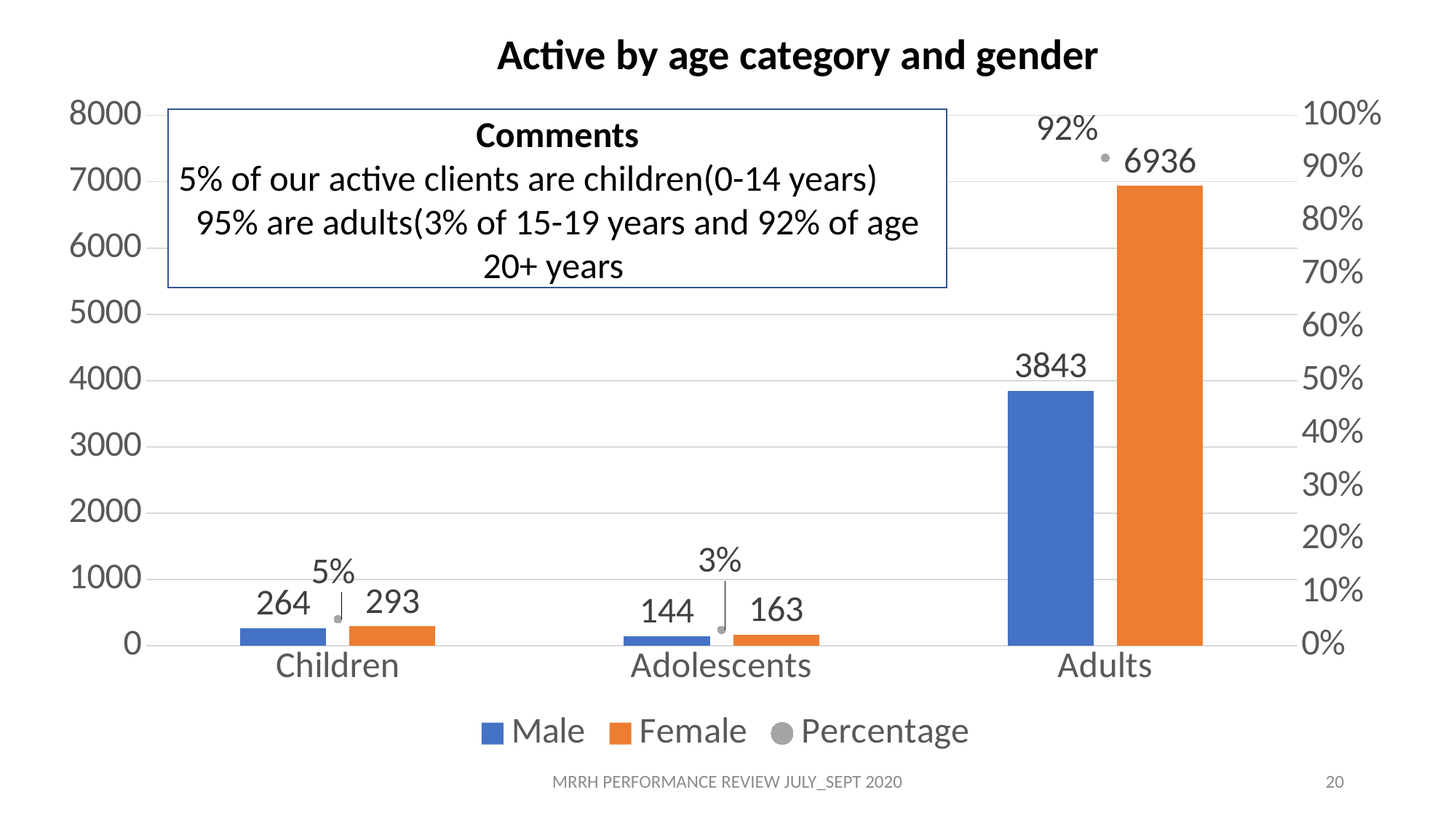

Active by age category and gender

### Chart

| Category | Male | Female | Percentage |
|---|---|---|---|
| Children | 264.0 | 293.0 | 0.05 |
| Adolescents | 144.0 | 163.0 | 0.03 |
| Adults | 3843.0 | 6936.0 | 0.92 |
Comments
5% of our active clients are children(0-14 years)
95% are adults(3% of 15-19 years and 92% of age 20+ years)
MRRH PERFORMANCE REVIEW JULY_SEPT 2020
20